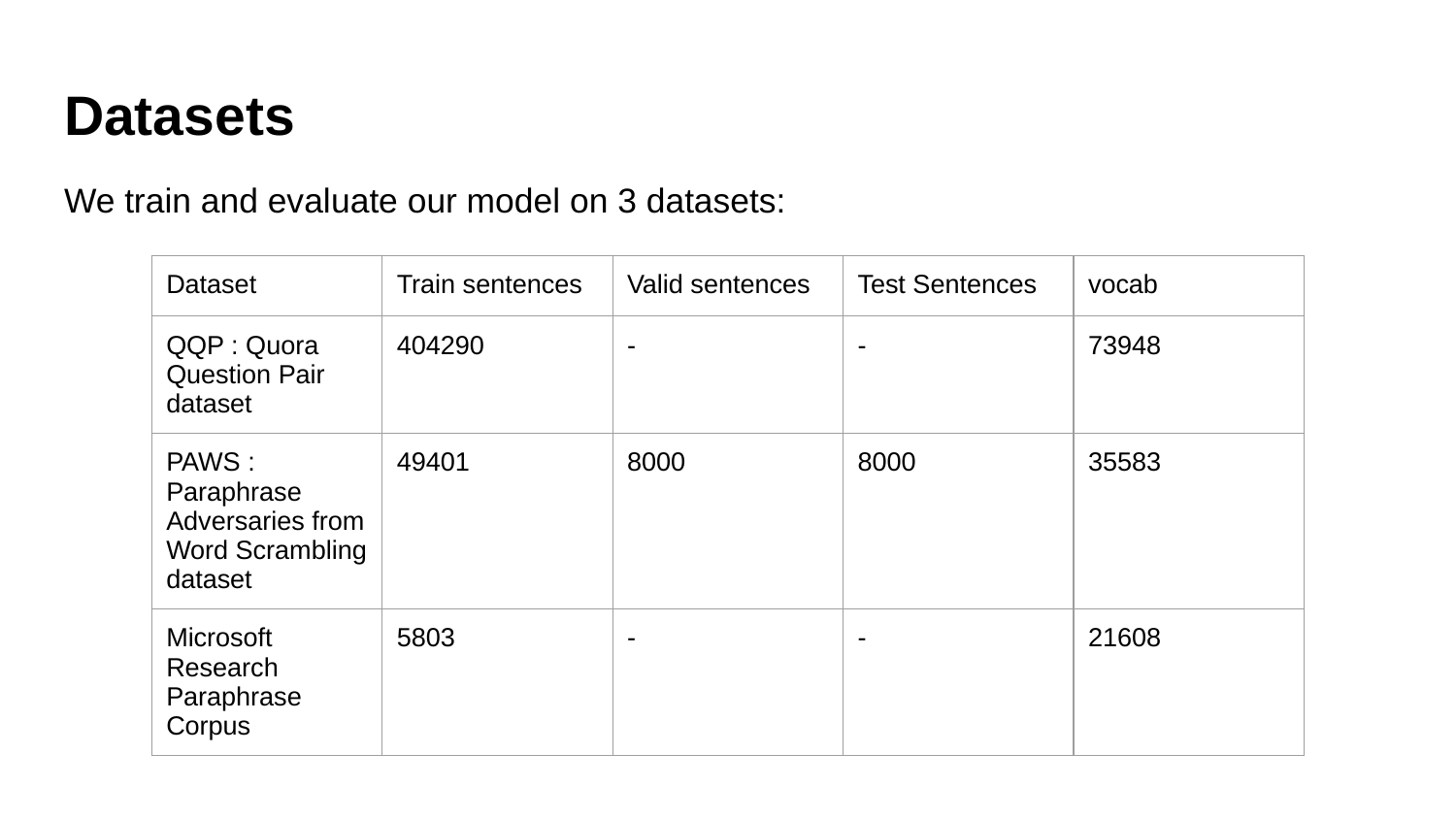

# Datasets
We train and evaluate our model on 3 datasets:
| Dataset | Train sentences | Valid sentences | Test Sentences | vocab |
| --- | --- | --- | --- | --- |
| QQP : Quora Question Pair dataset | 404290 | - | - | 73948 |
| PAWS : Paraphrase Adversaries from Word Scrambling dataset | 49401 | 8000 | 8000 | 35583 |
| Microsoft Research Paraphrase Corpus | 5803 | - | - | 21608 |